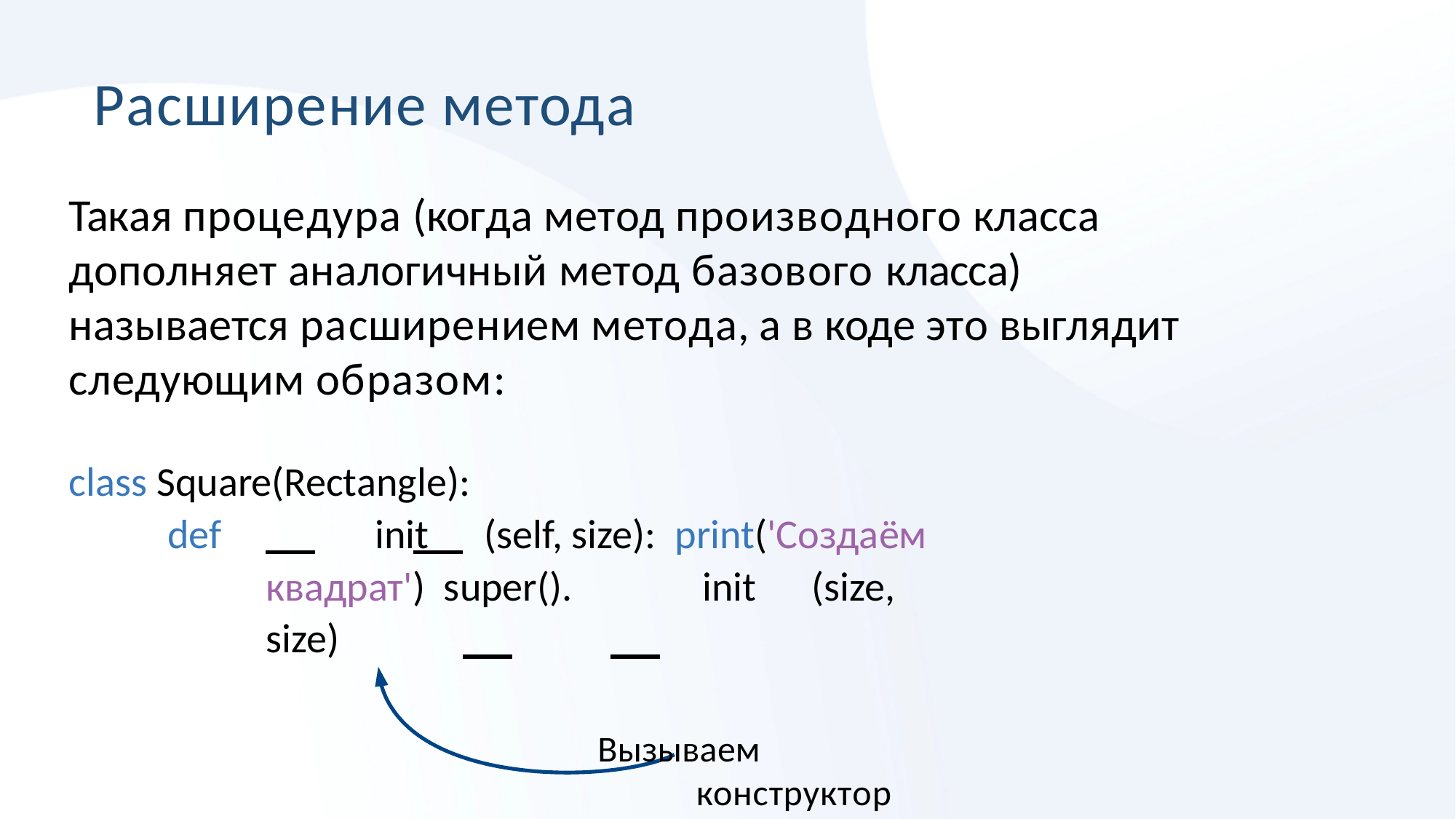

# Расширение метода
Такая процедура (когда метод производного класса  дополняет аналогичный метод базового класса)  называется расширением метода, а в коде это выглядит  следующим образом:

class Square(Rectangle):
def		init	(self, size):  print('Создаём квадрат')  super().		init	(size, size)

Вызываем конструктор базового класса